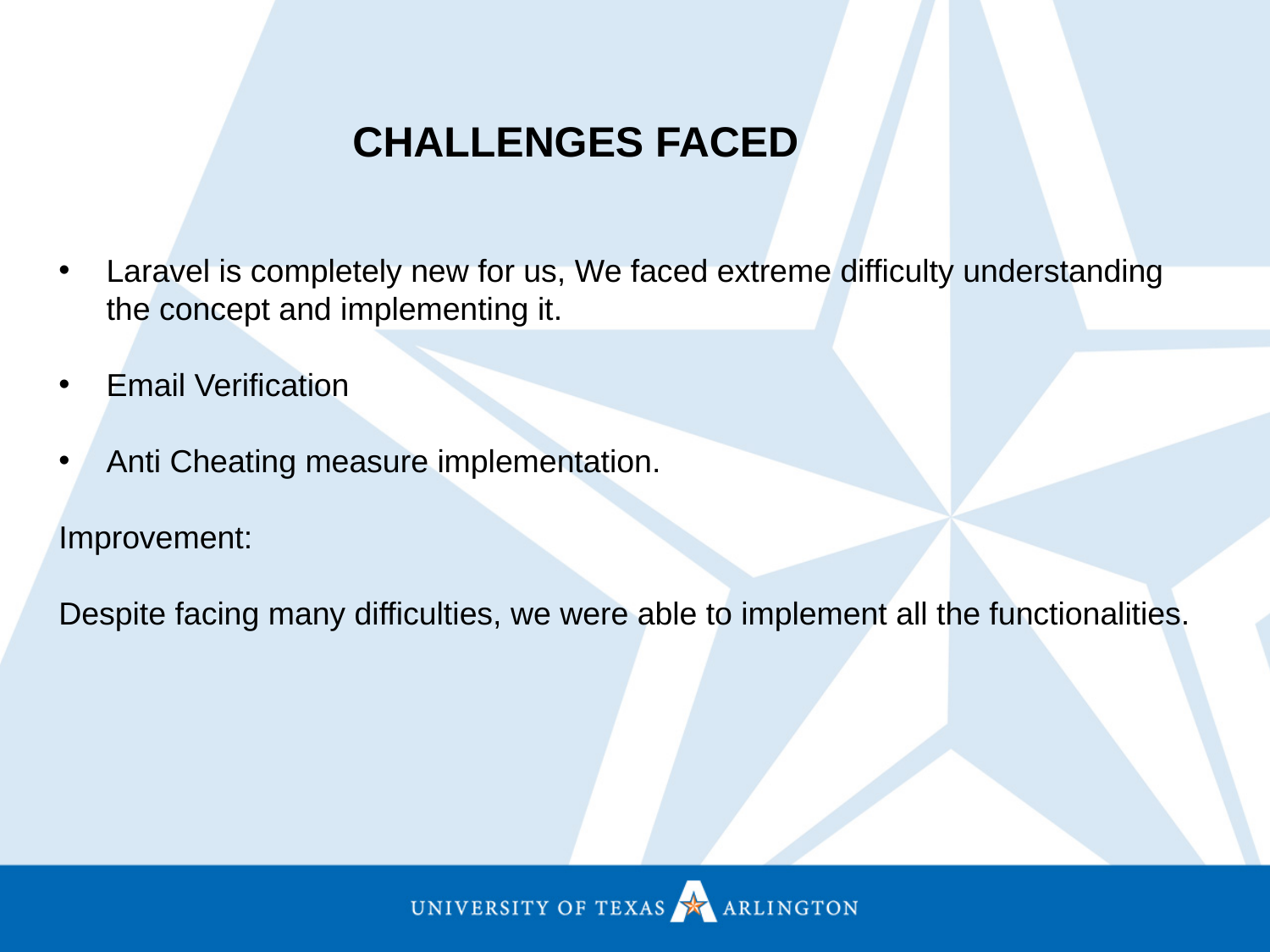

# CHALLENGES FACED
Laravel is completely new for us, We faced extreme difficulty understanding the concept and implementing it.

Email Verification

Anti Cheating measure implementation.

Improvement:

Despite facing many difficulties, we were able to implement all the functionalities.